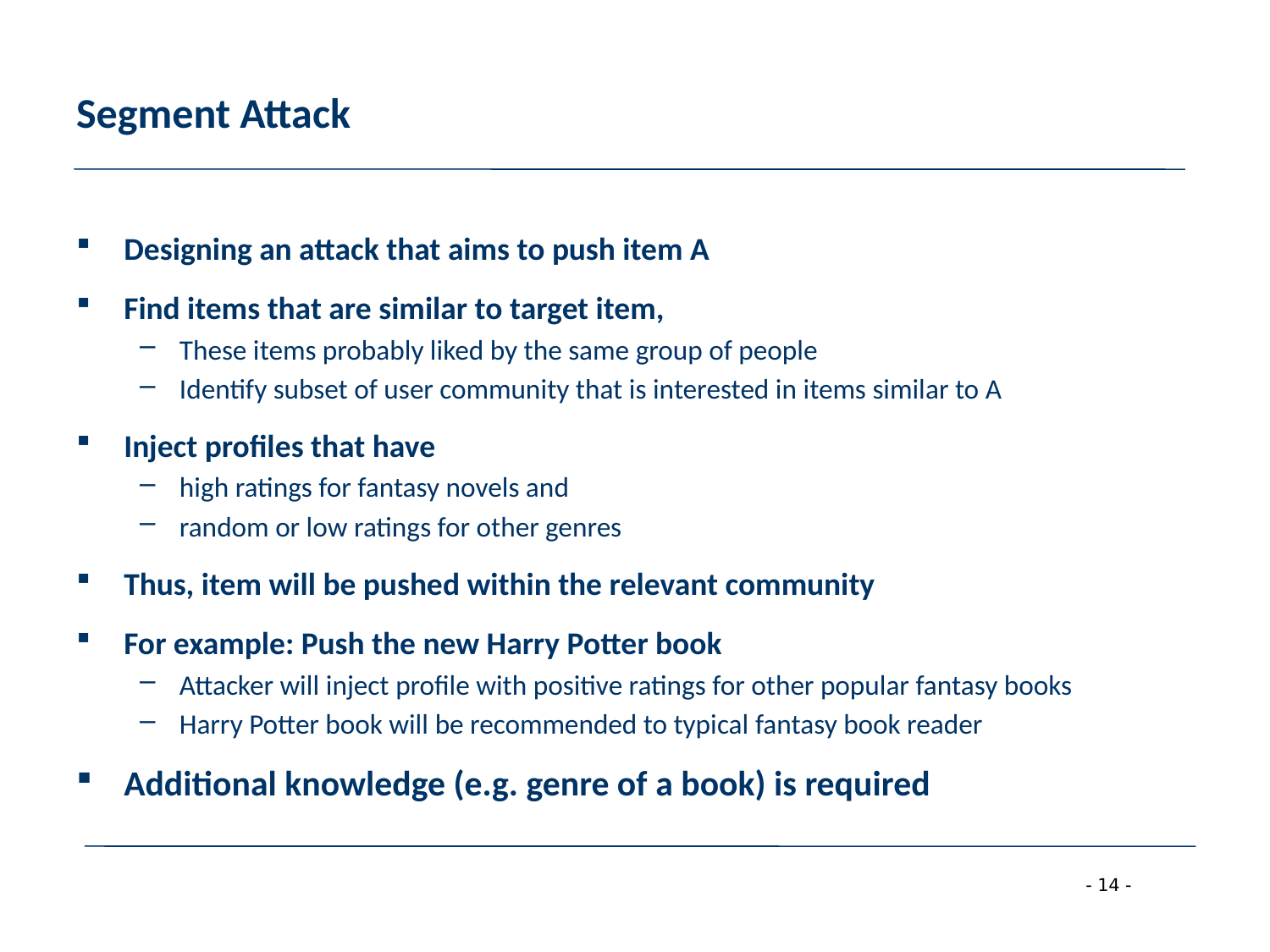

# Segment Attack
Designing an attack that aims to push item A
Find items that are similar to target item,
These items probably liked by the same group of people
Identify subset of user community that is interested in items similar to A
Inject profiles that have
high ratings for fantasy novels and
random or low ratings for other genres
Thus, item will be pushed within the relevant community
For example: Push the new Harry Potter book
Attacker will inject profile with positive ratings for other popular fantasy books
Harry Potter book will be recommended to typical fantasy book reader
Additional knowledge (e.g. genre of a book) is required